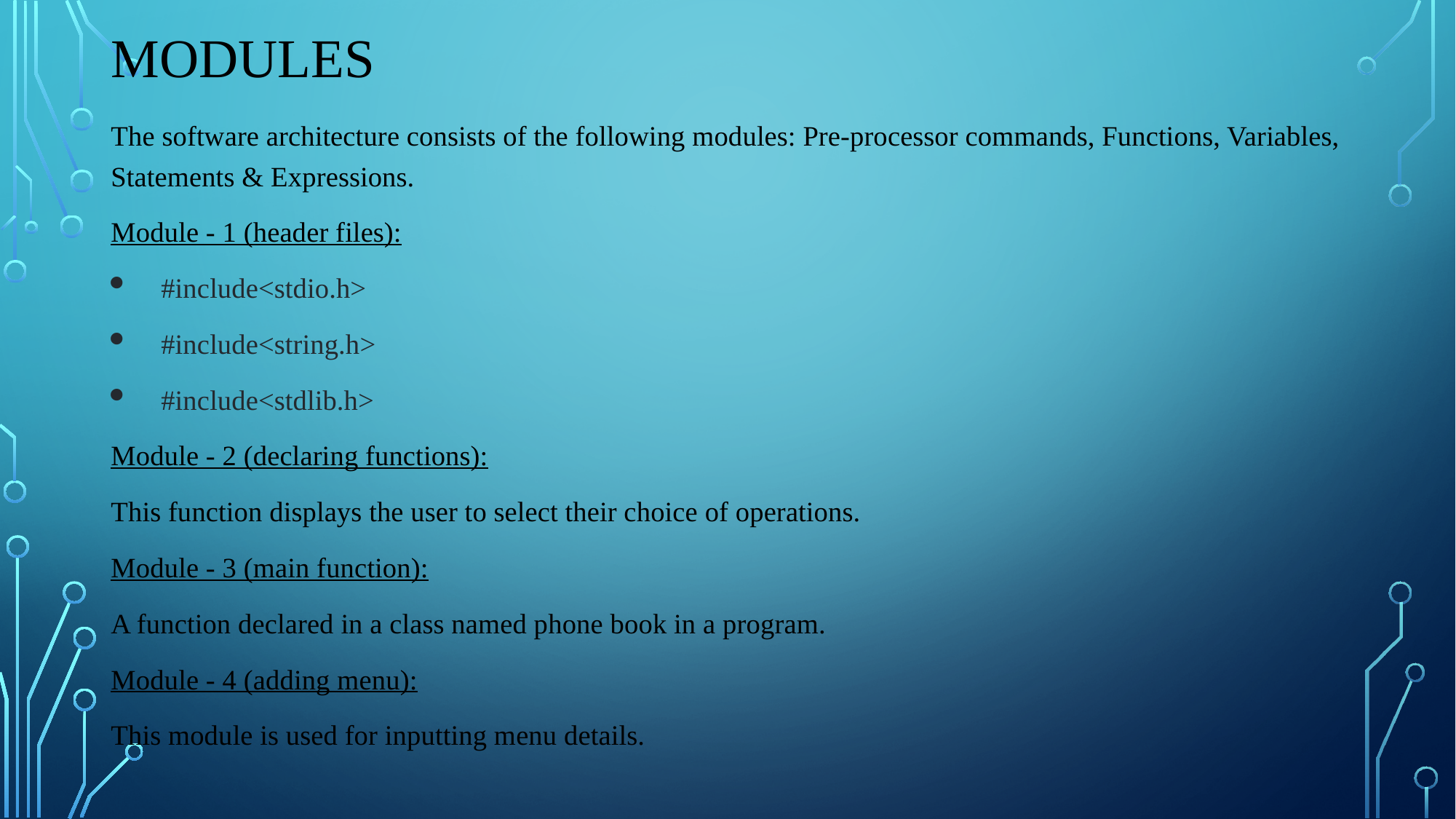

# Modules
The software architecture consists of the following modules: Pre-processor commands, Functions, Variables, Statements & Expressions.
Module - 1 (header files):
#include<stdio.h>
#include<string.h>
#include<stdlib.h>
Module - 2 (declaring functions):
This function displays the user to select their choice of operations.
Module - 3 (main function):
A function declared in a class named phone book in a program.
Module - 4 (adding menu):
This module is used for inputting menu details.